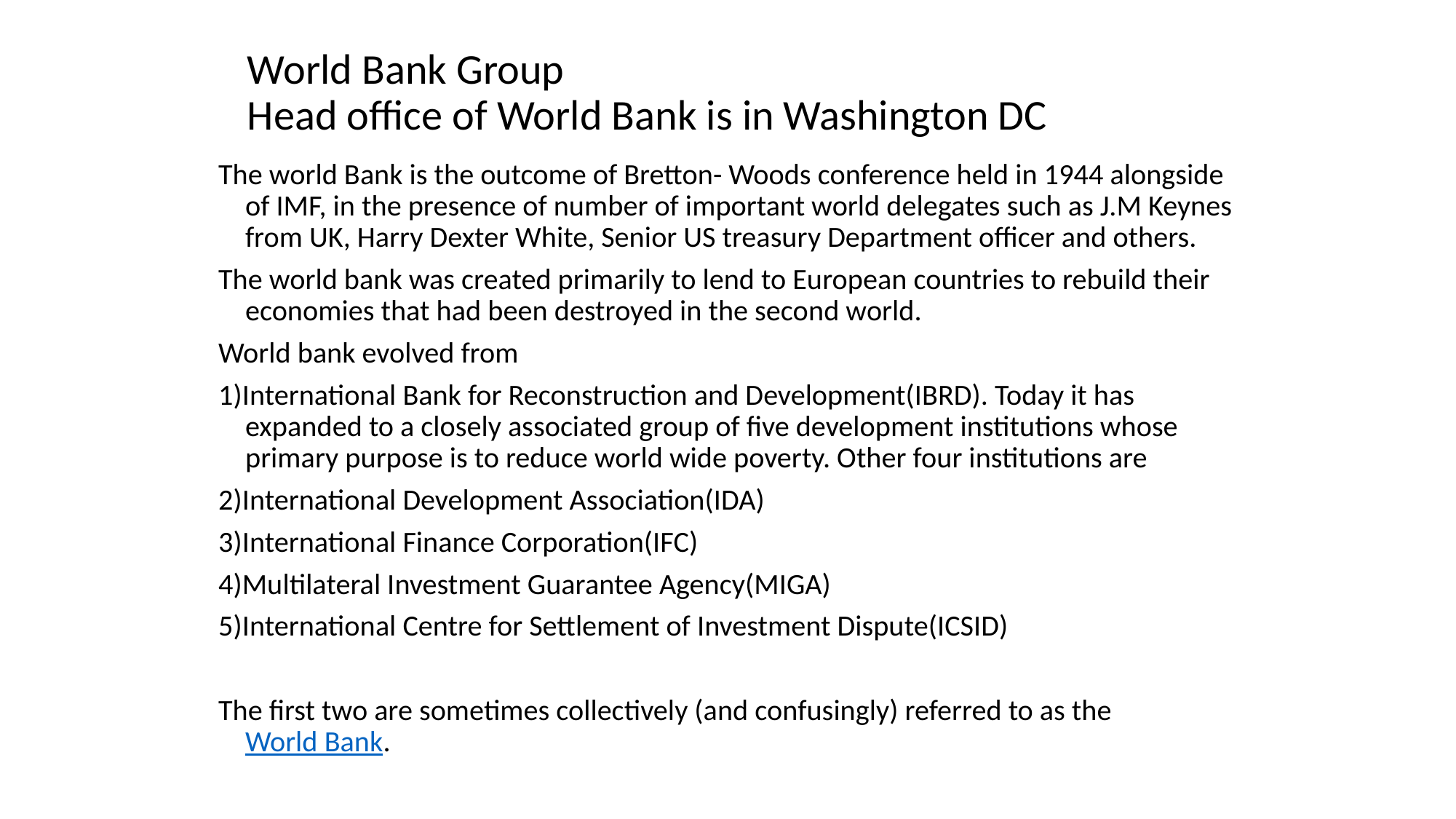

# World Bank Group Head office of World Bank is in Washington DC
The world Bank is the outcome of Bretton- Woods conference held in 1944 alongside of IMF, in the presence of number of important world delegates such as J.M Keynes from UK, Harry Dexter White, Senior US treasury Department officer and others.
The world bank was created primarily to lend to European countries to rebuild their economies that had been destroyed in the second world.
World bank evolved from
1)International Bank for Reconstruction and Development(IBRD). Today it has expanded to a closely associated group of five development institutions whose primary purpose is to reduce world wide poverty. Other four institutions are
2)International Development Association(IDA)
3)International Finance Corporation(IFC)
4)Multilateral Investment Guarantee Agency(MIGA)
5)International Centre for Settlement of Investment Dispute(ICSID)

The first two are sometimes collectively (and confusingly) referred to as the World Bank.